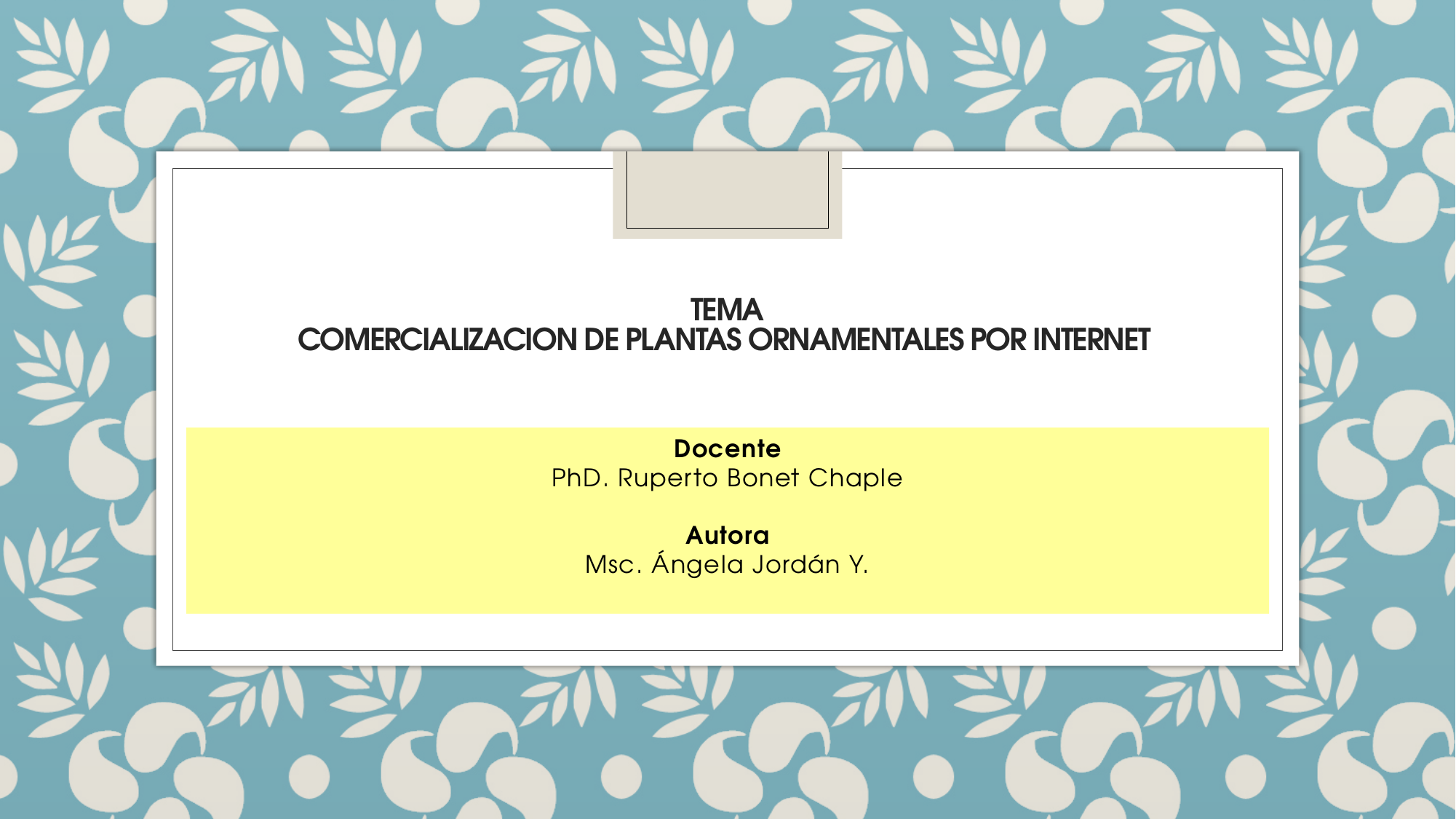

# TEMA COMERCIALIZACION DE PLANTAS ORNAMENTALES POR INTERNET
Docente
PhD. Ruperto Bonet Chaple

Autora
Msc. Ángela Jordán Y.